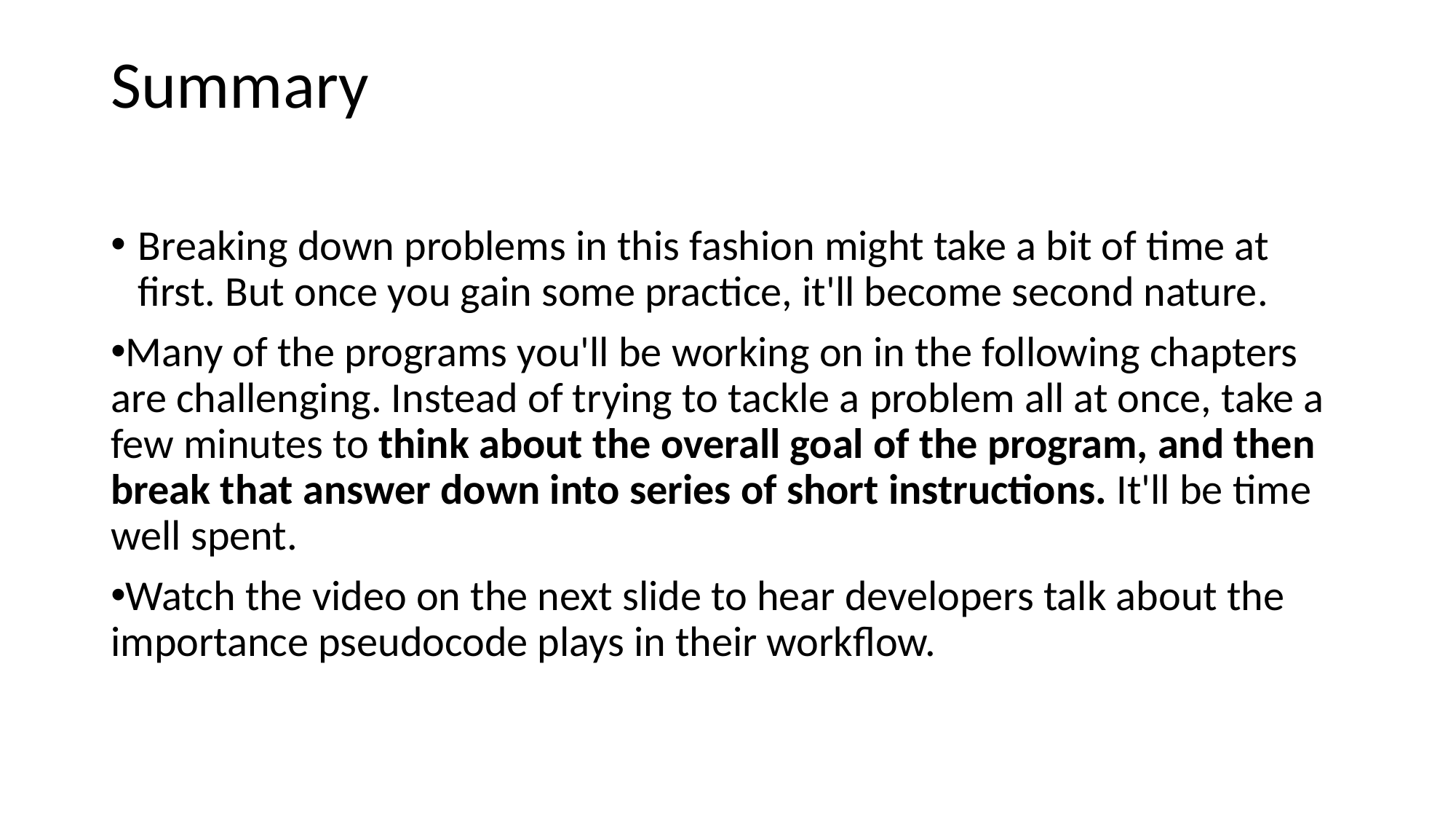

# Summary

Breaking down problems in this fashion might take a bit of time at first. But once you gain some practice, it'll become second nature.
Many of the programs you'll be working on in the following chapters are challenging. Instead of trying to tackle a problem all at once, take a few minutes to think about the overall goal of the program, and then break that answer down into series of short instructions. It'll be time well spent.
Watch the video on the next slide to hear developers talk about the importance pseudocode plays in their workflow.